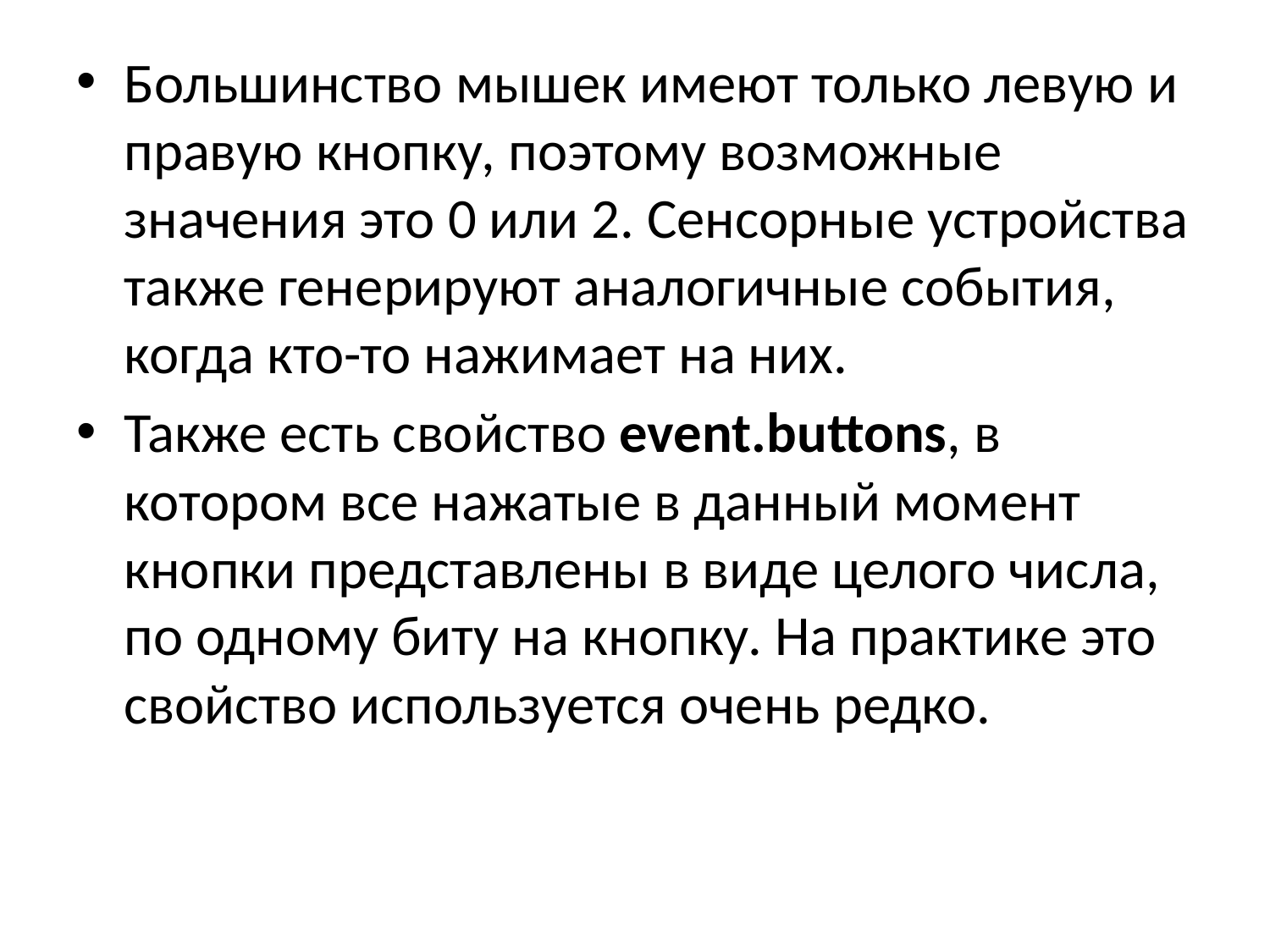

Большинство мышек имеют только левую и правую кнопку, поэтому возможные значения это 0 или 2. Сенсорные устройства также генерируют аналогичные события, когда кто-то нажимает на них.
Также есть свойство event.buttons, в котором все нажатые в данный момент кнопки представлены в виде целого числа, по одному биту на кнопку. На практике это свойство используется очень редко.